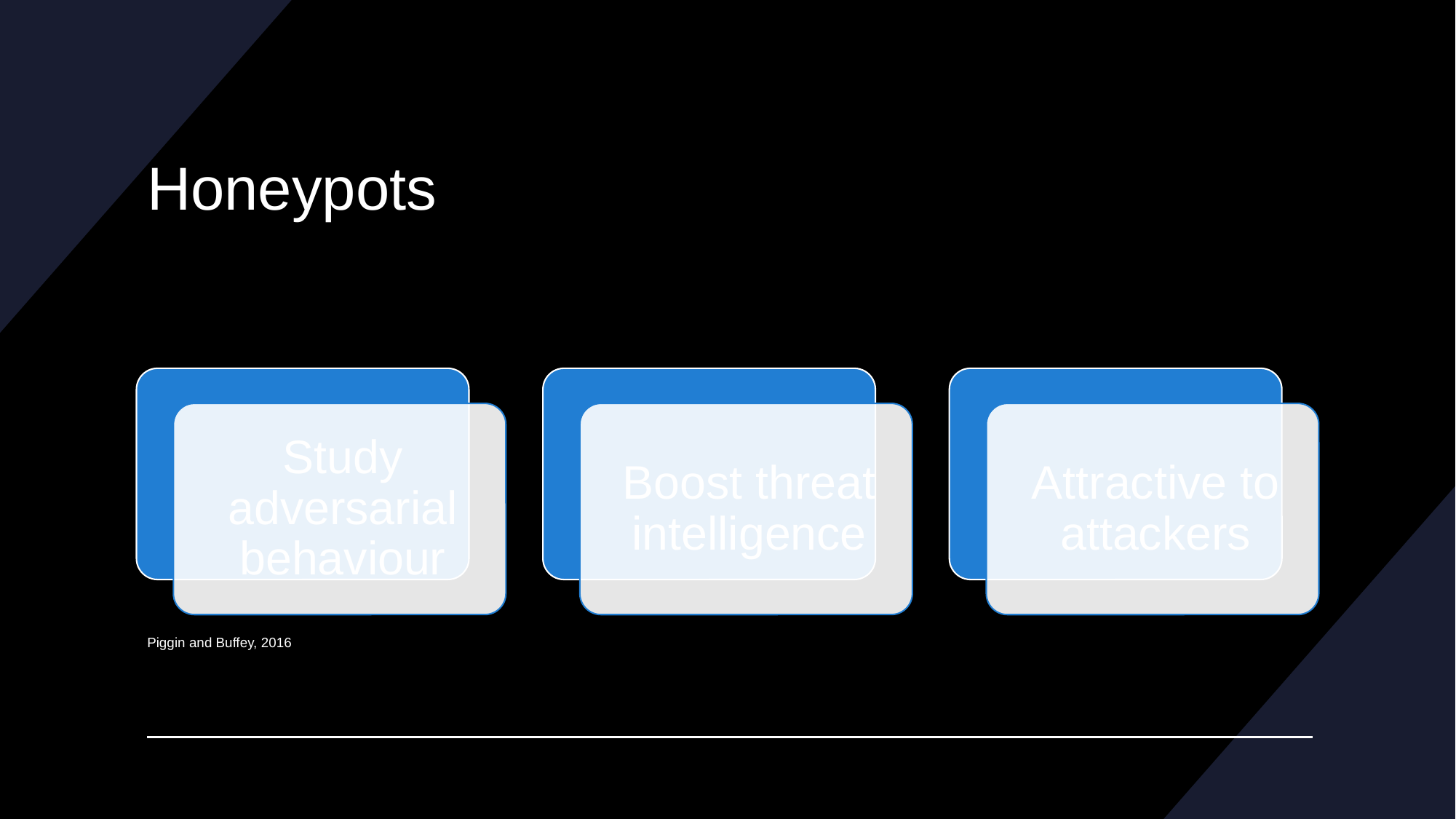

# Honeypots
Study adversarial behaviour
Boost threat intelligence
Attractive to attackers
Piggin and Buffey, 2016